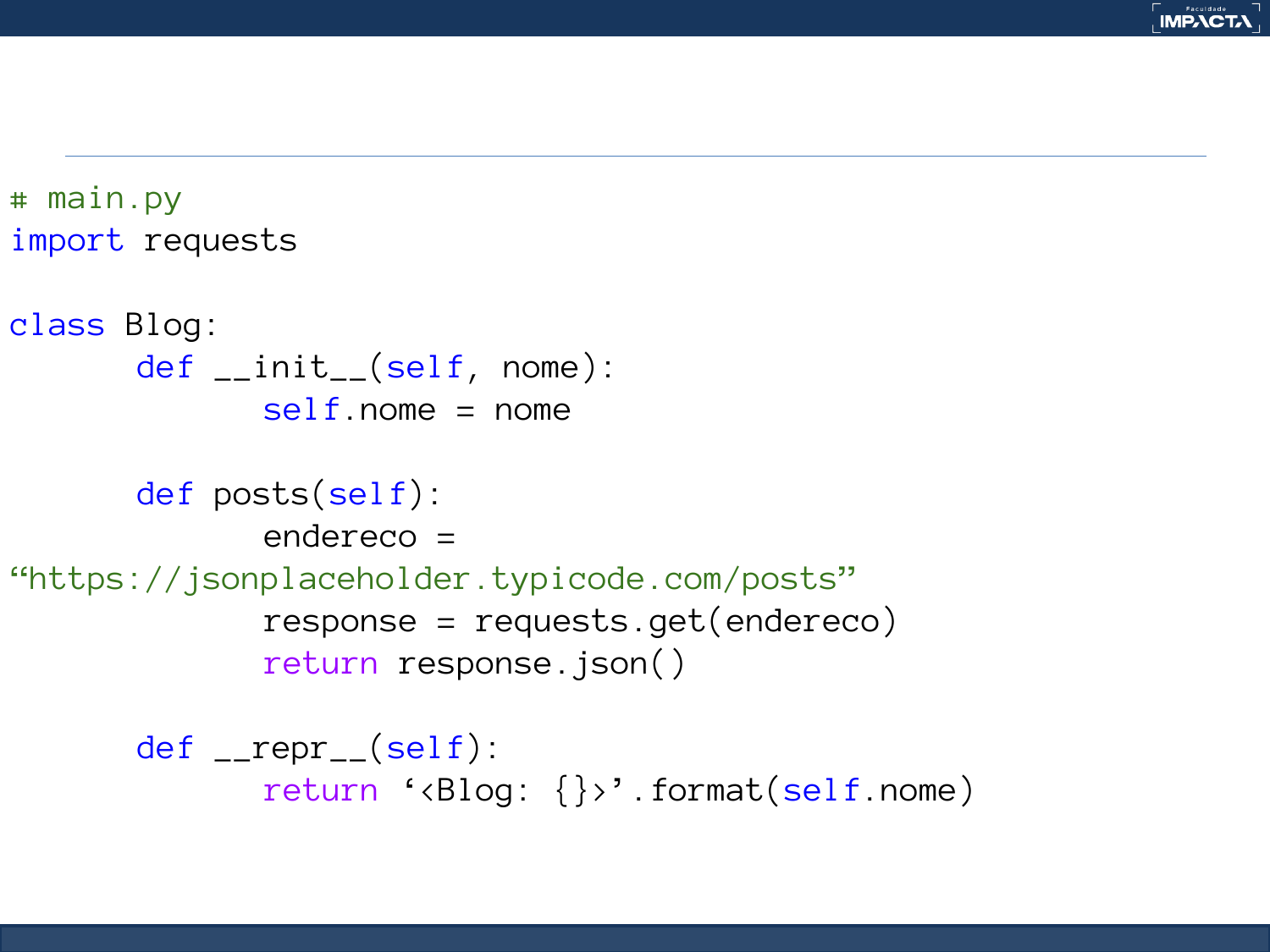

# main.py
import requests

class Blog:
	def __init__(self, nome):
		self.nome = nome

	def posts(self):
		endereco = “https://jsonplaceholder.typicode.com/posts”
		response = requests.get(endereco)
		return response.json()

	def __repr__(self):
		return ‘<Blog: {}>’.format(self.nome)